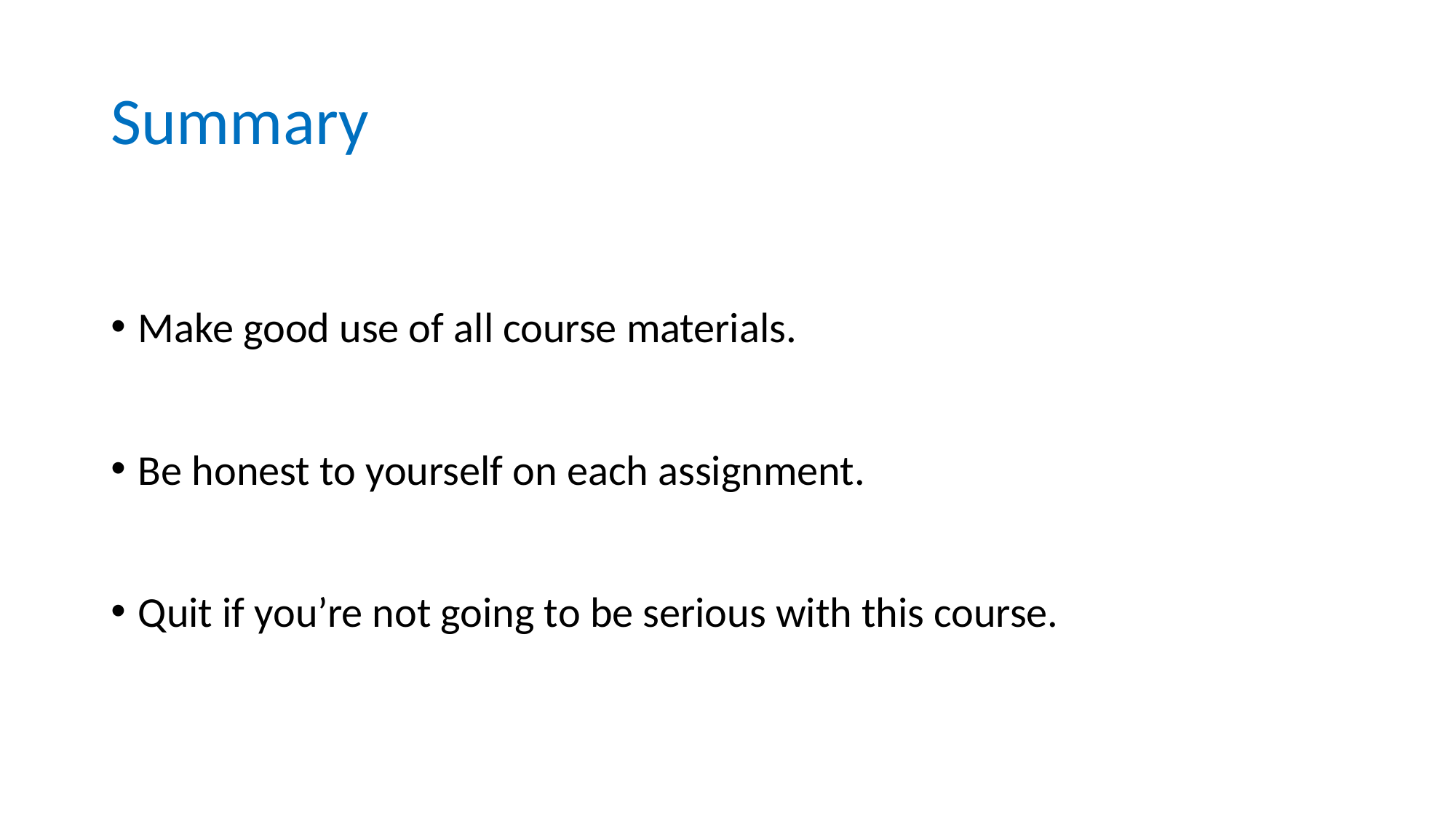

# Summary
Make good use of all course materials.
Be honest to yourself on each assignment.
Quit if you’re not going to be serious with this course.